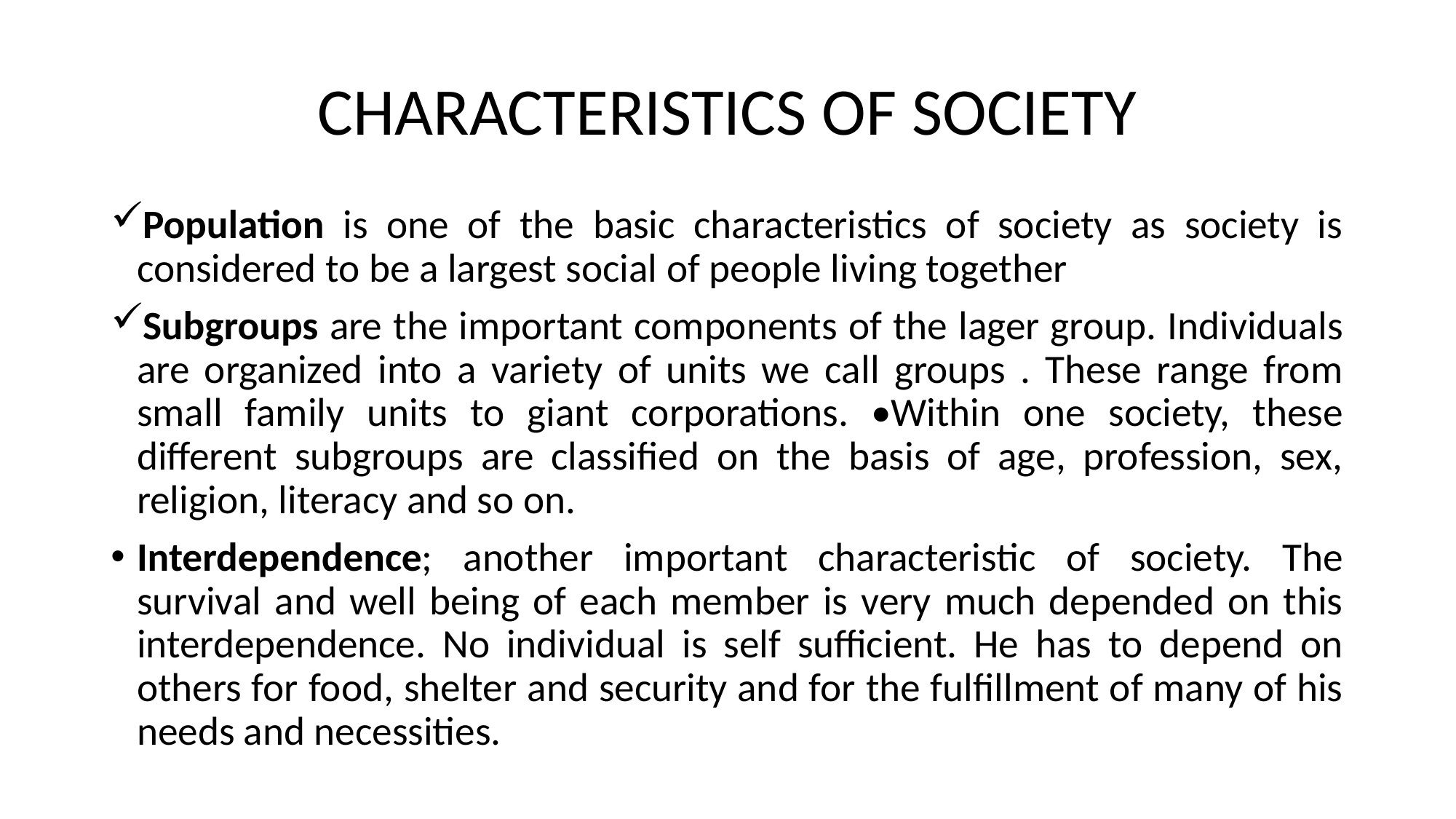

# CHARACTERISTICS OF SOCIETY
Population is one of the basic characteristics of society as society is considered to be a largest social of people living together
Subgroups are the important components of the lager group. Individuals are organized into a variety of units we call groups . These range from small family units to giant corporations. •Within one society, these different subgroups are classified on the basis of age, profession, sex, religion, literacy and so on.
Interdependence; another important characteristic of society. The survival and well being of each member is very much depended on this interdependence. No individual is self sufficient. He has to depend on others for food, shelter and security and for the fulfillment of many of his needs and necessities.